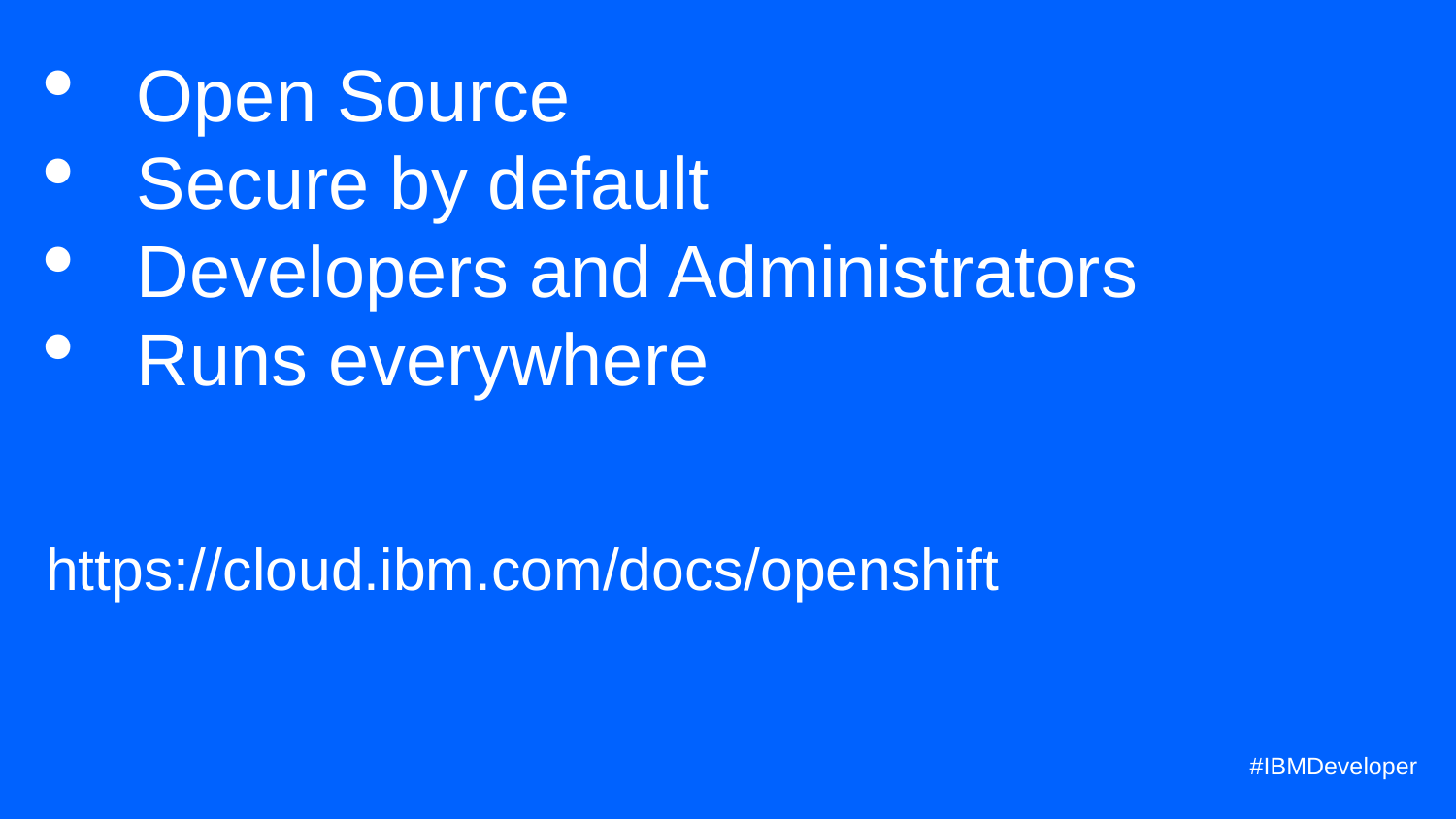

Open Source
Secure by default
Developers and Administrators
Runs everywhere
https://cloud.ibm.com/docs/openshift
#IBMDeveloper